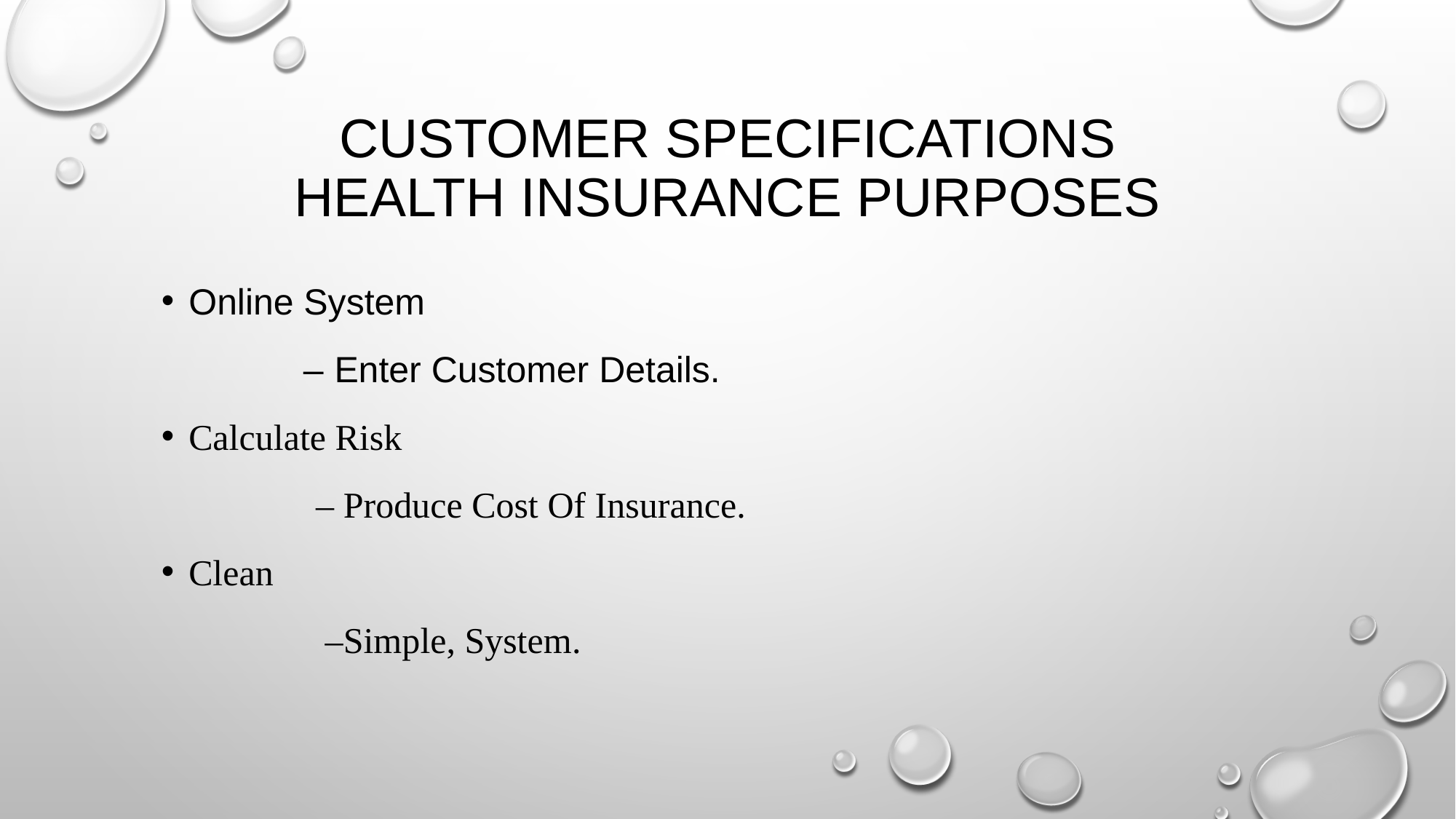

# Customer Specifications Health Insurance Purposes
Online System
              – Enter Customer Details.
Calculate Risk
                 – Produce Cost Of Insurance.
Clean
                  –Simple, System.